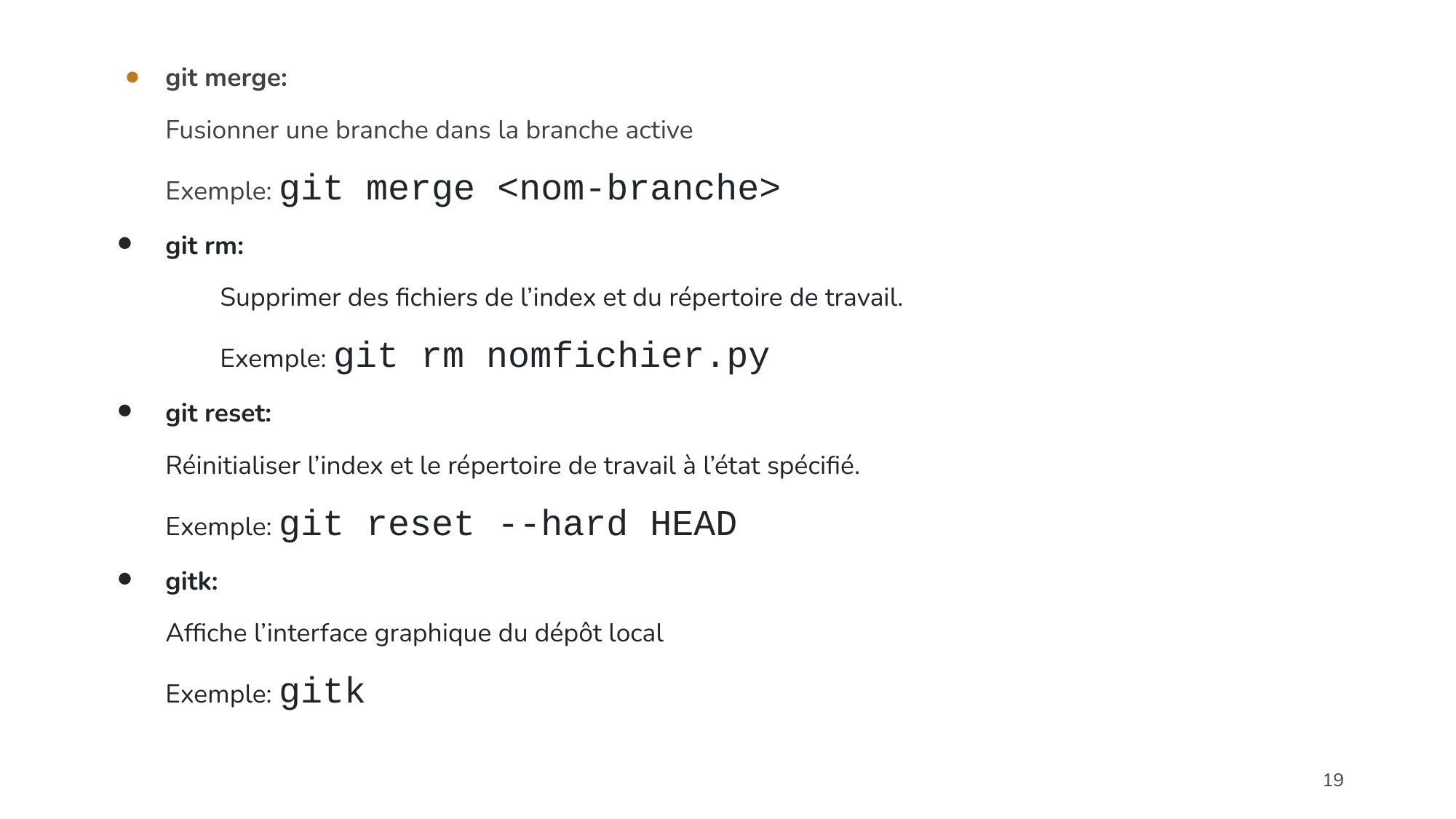

git merge:
Fusionner une branche dans la branche active
Exemple: git merge <nom-branche>
git rm:
	Supprimer des fichiers de l’index et du répertoire de travail.
	Exemple: git rm nomfichier.py
git reset:
Réinitialiser l’index et le répertoire de travail à l’état spécifié.
Exemple: git reset --hard HEAD
gitk:
Affiche l’interface graphique du dépôt local
Exemple: gitk
19